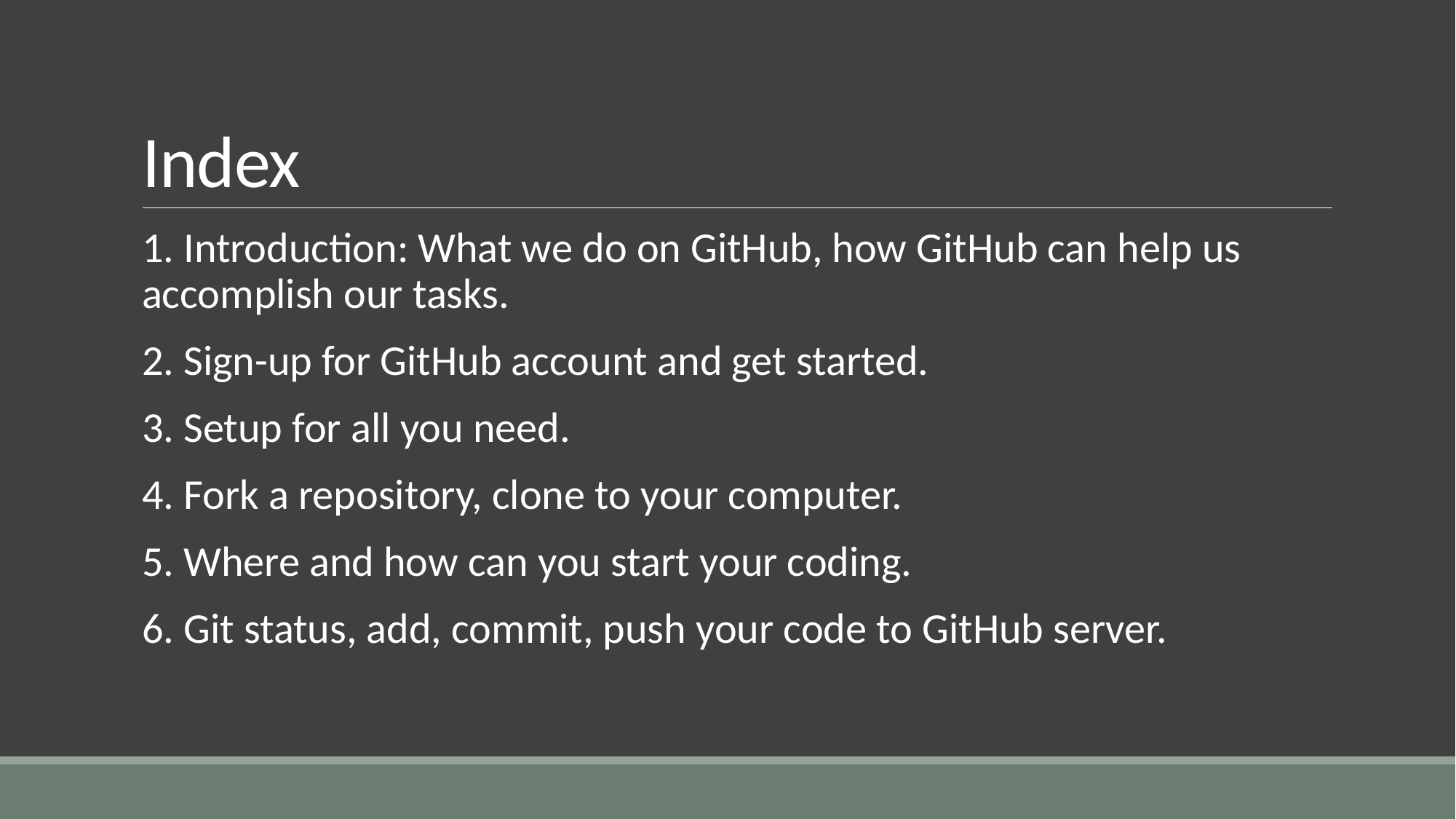

# Index
1. Introduction: What we do on GitHub, how GitHub can help us accomplish our tasks.
2. Sign-up for GitHub account and get started.
3. Setup for all you need.
4. Fork a repository, clone to your computer.
5. Where and how can you start your coding.
6. Git status, add, commit, push your code to GitHub server.